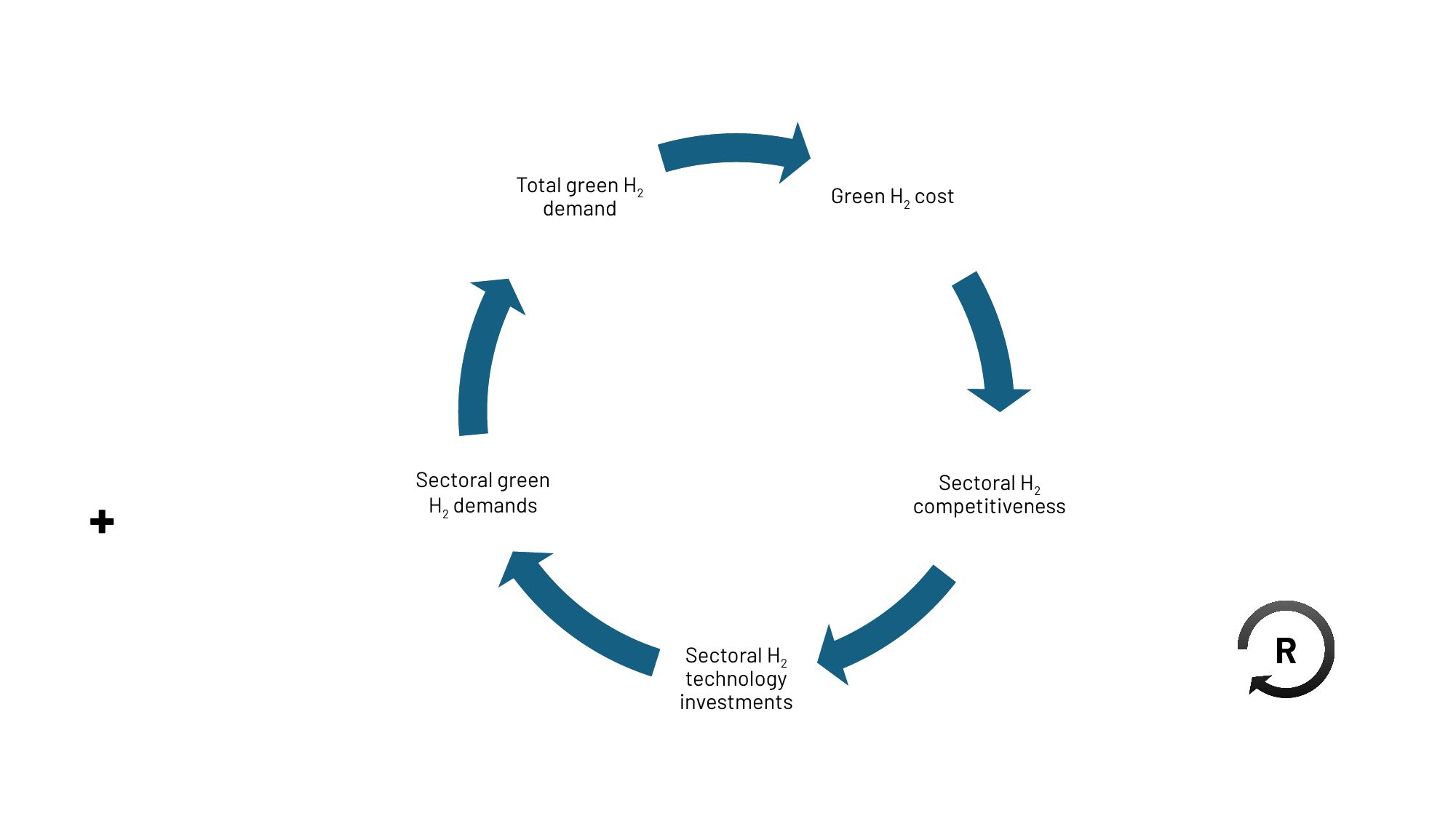

Green H2 cost
Sectoral H2 competitiveness
Sectoral H2 technology investments
Sectoral green H2 demands
Total green H2 demand
+
R